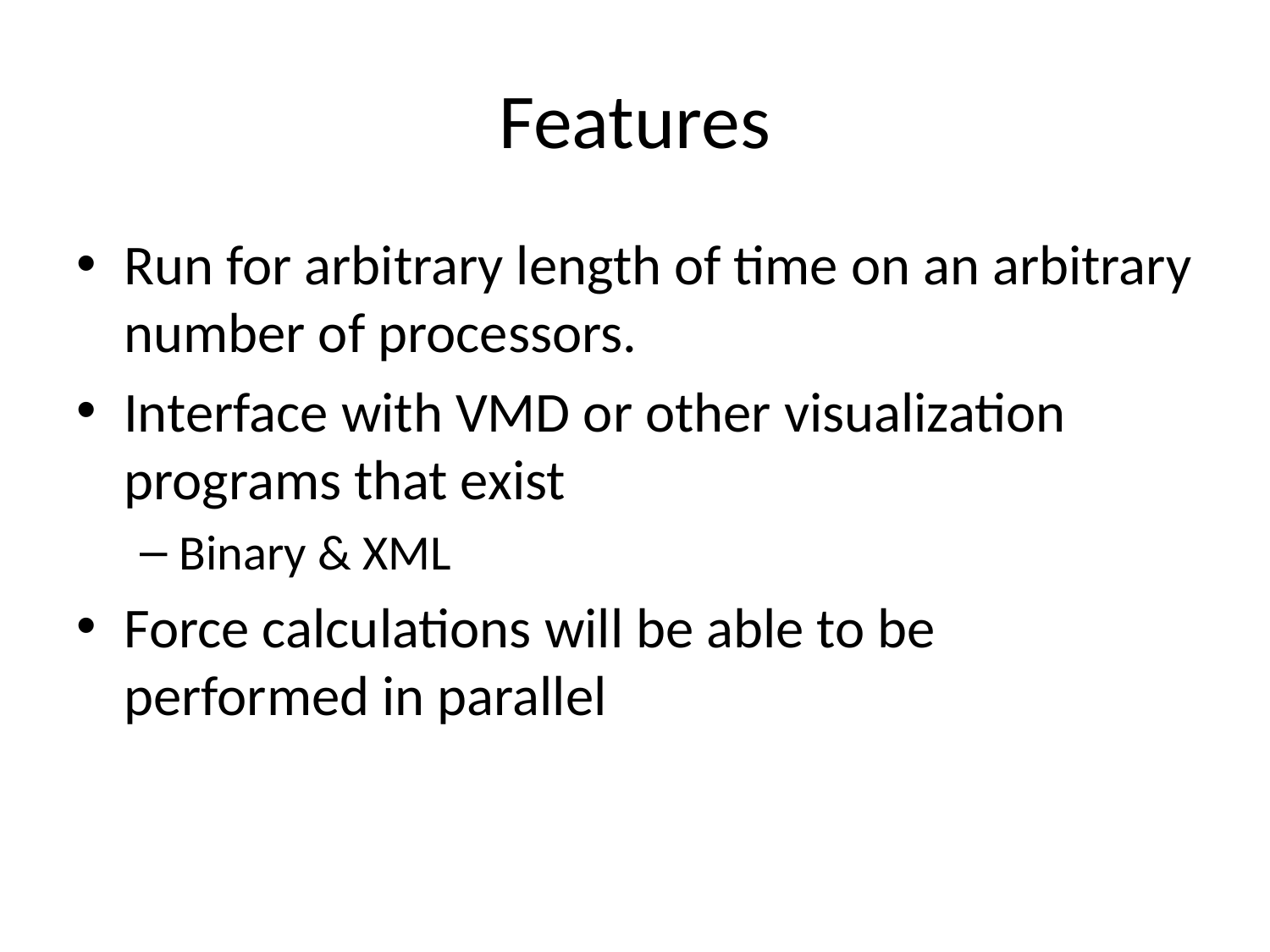

# Features
Run for arbitrary length of time on an arbitrary number of processors.
Interface with VMD or other visualization programs that exist
Binary & XML
Force calculations will be able to be performed in parallel